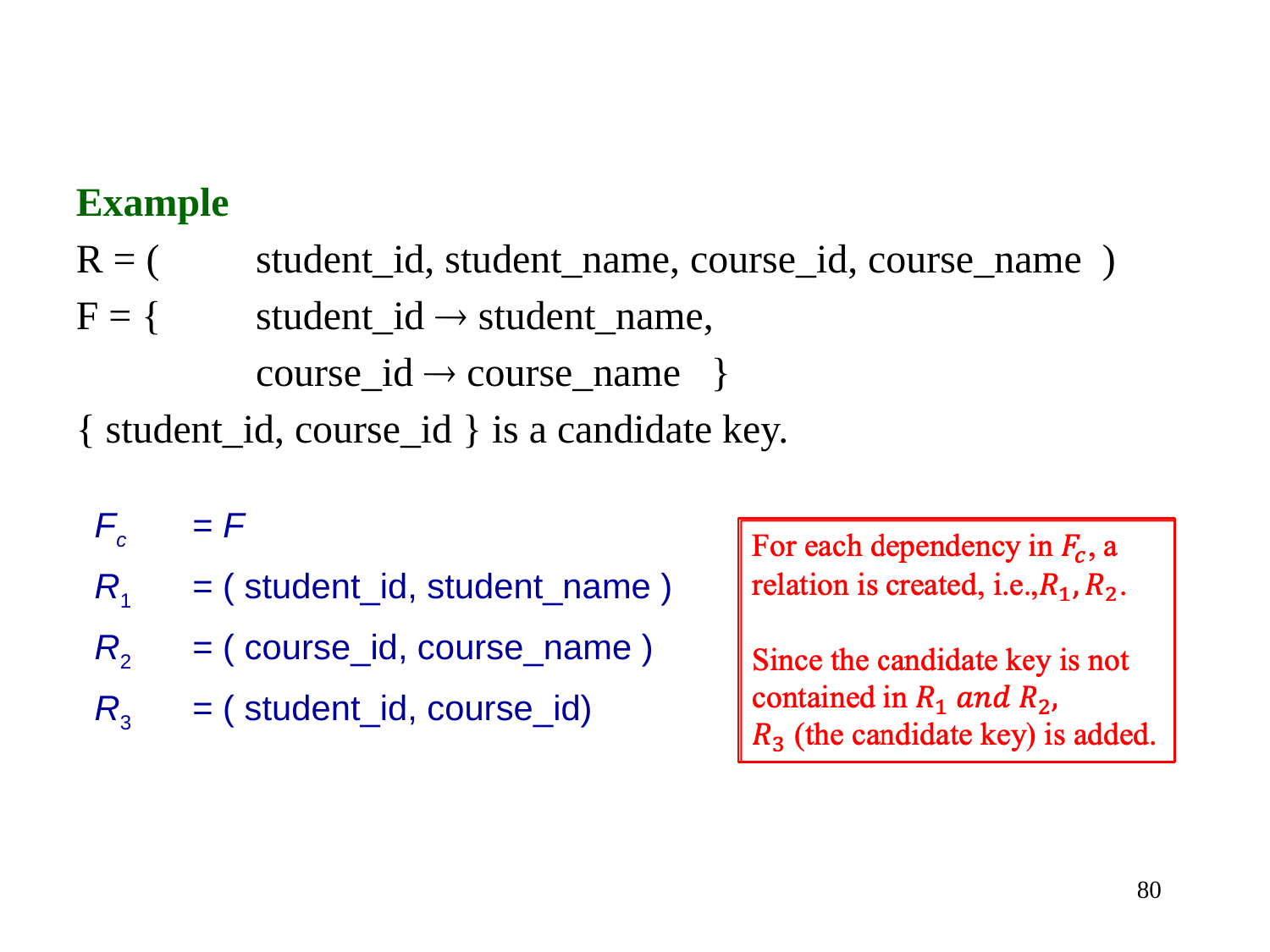

Example
R = (	student_id, student_name, course_id, course_name  )
F = {	student_id → student_name,
		course_id → course_name   }
{ student_id, course_id } is a candidate key.
   Fc	= F
   R1	= ( student_id, student_name )
   R2	= ( course_id, course_name )
   R3	= ( student_id, course_id)

80